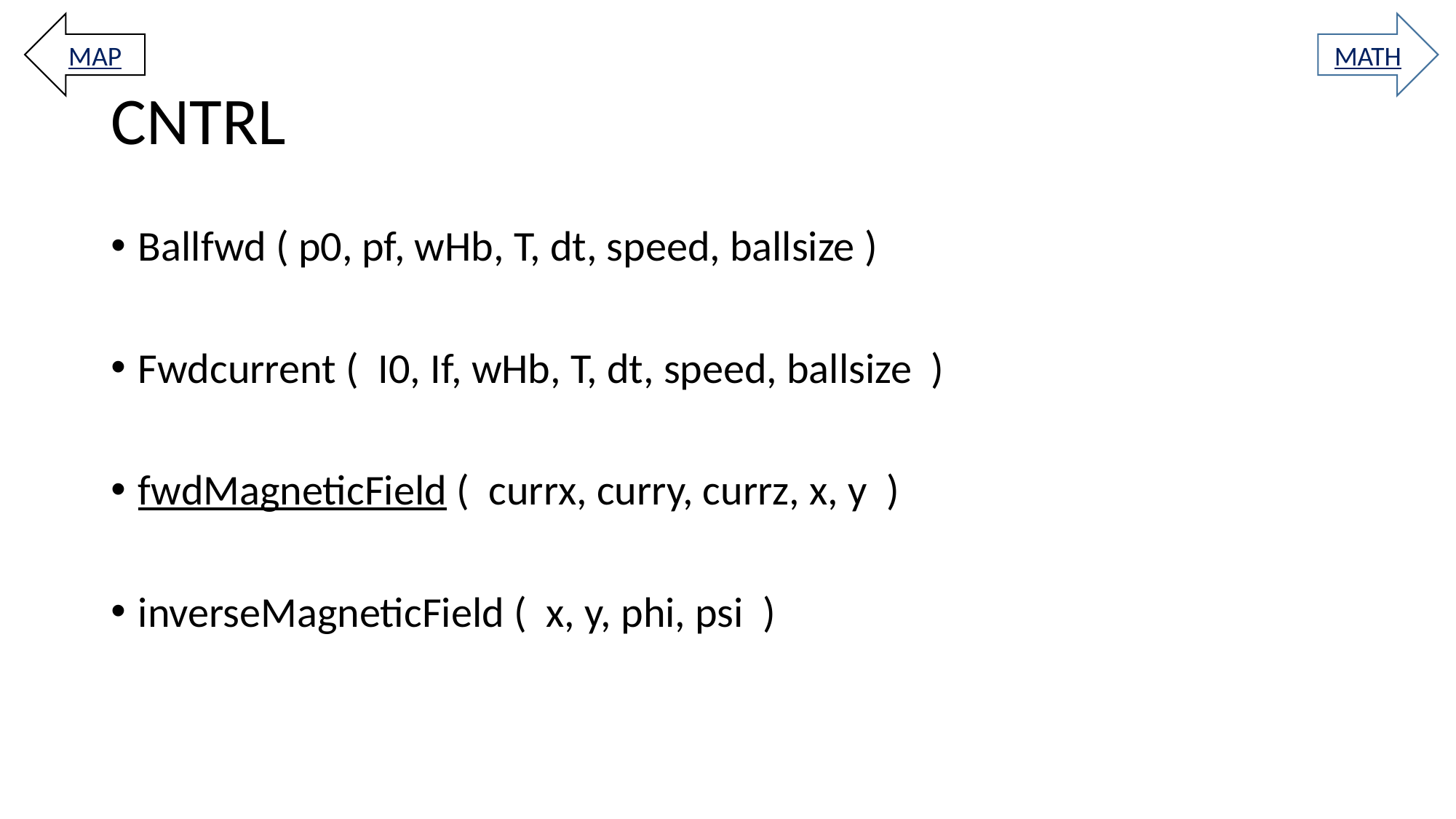

MAP
MATH
# CNTRL
Ballfwd ( p0, pf, wHb, T, dt, speed, ballsize )

Fwdcurrent (  I0, If, wHb, T, dt, speed, ballsize  )

fwdMagneticField (  currx, curry, currz, x, y  )

inverseMagneticField (  x, y, phi, psi  )